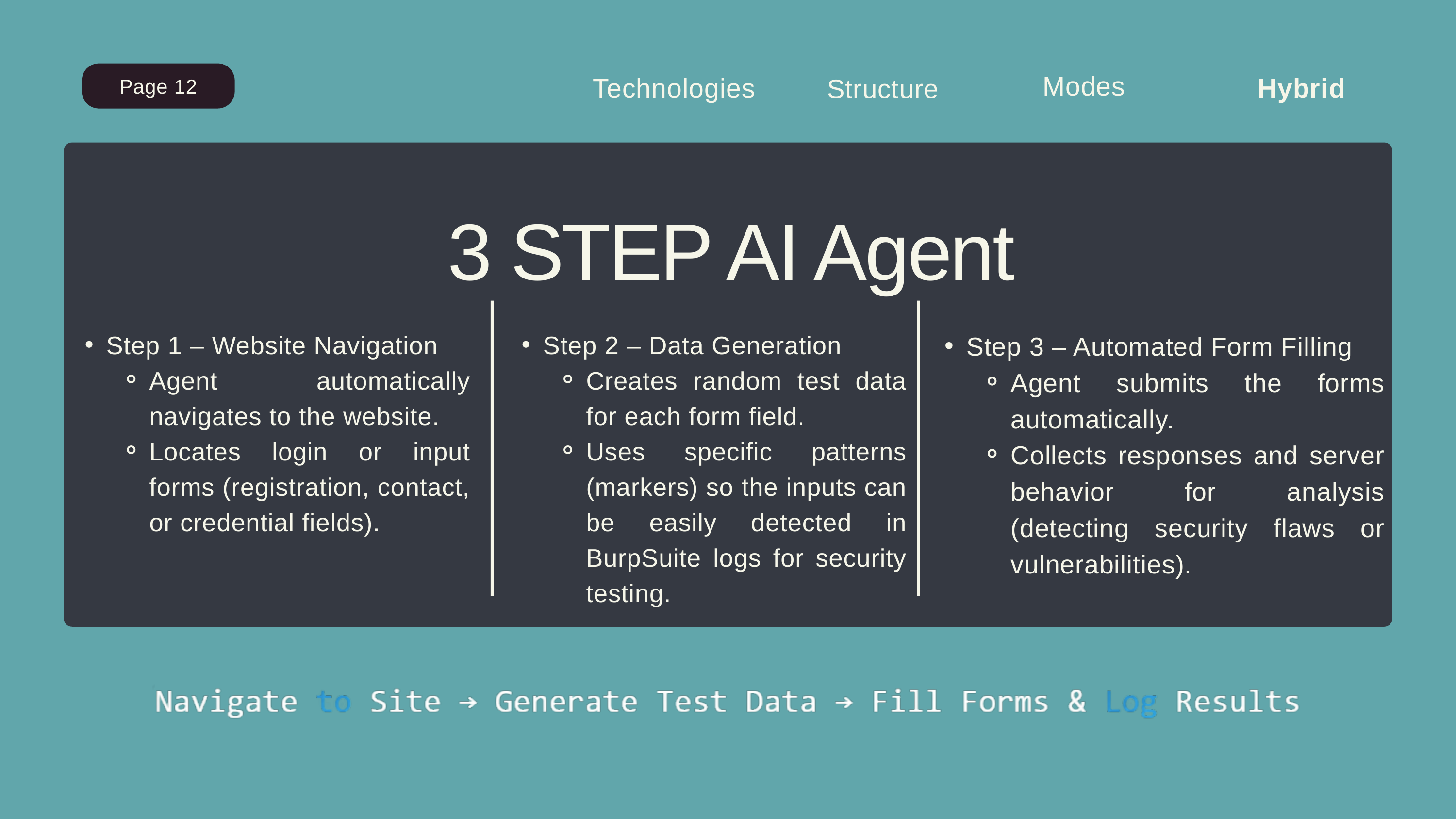

Modes
Technologies
Hybrid
Structure
Page 12

3 STEP AI Agent

Step 1 – Website Navigation
Agent automatically navigates to the website.
Locates login or input forms (registration, contact, or credential fields).

Step 2 – Data Generation
Creates random test data for each form field.
Uses specific patterns (markers) so the inputs can be easily detected in BurpSuite logs for security testing.

Step 3 – Automated Form Filling
Agent submits the forms automatically.
Collects responses and server behavior for analysis (detecting security flaws or vulnerabilities).